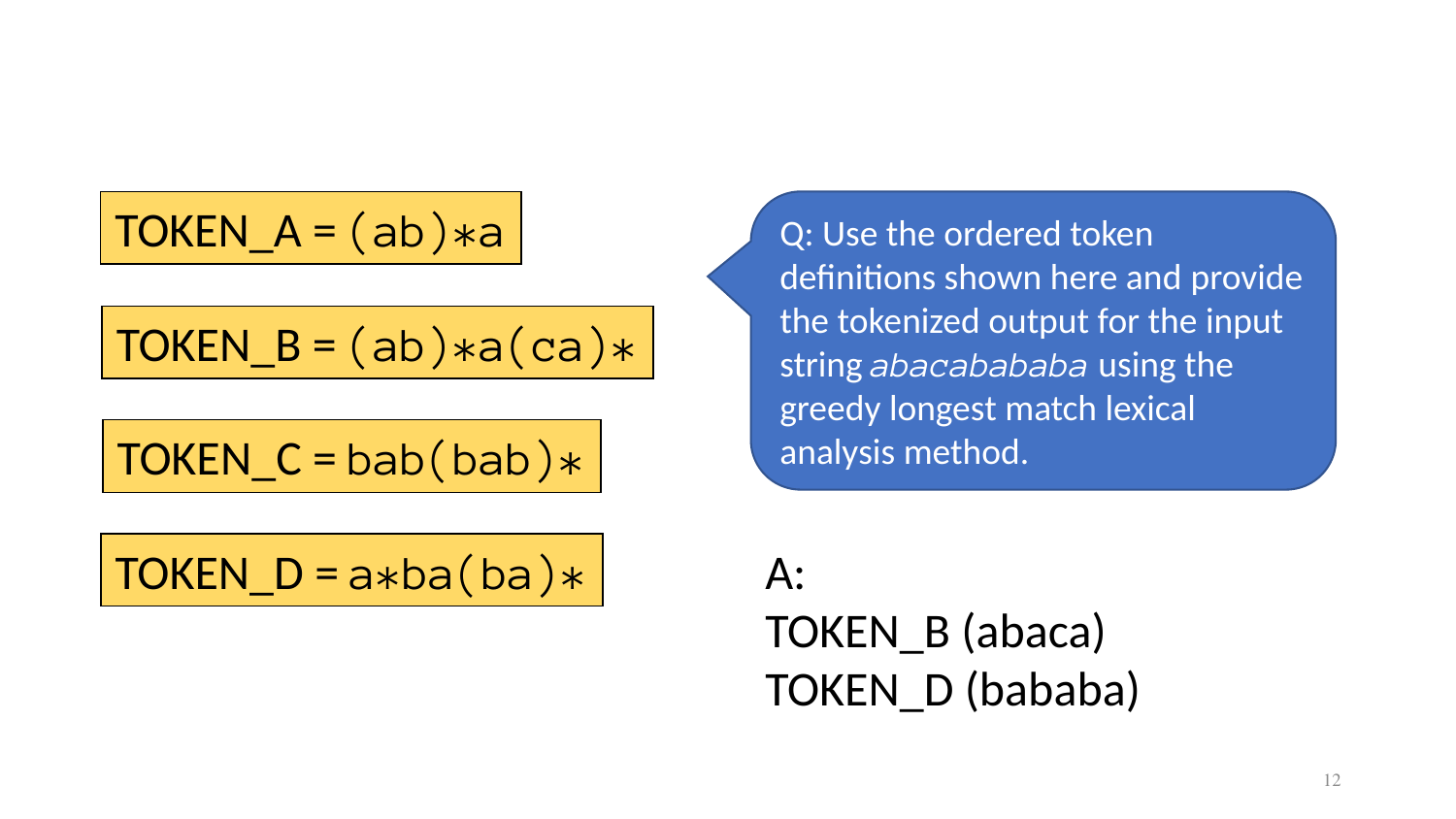

TOKEN_A = (ab)*a
Q: Use the ordered token definitions shown here and provide the tokenized output for the input string abacabababa using the greedy longest match lexical analysis method.
TOKEN_B = (ab)*a(ca)*
TOKEN_C = bab(bab)*
TOKEN_D = a*ba(ba)*
A:
TOKEN_B (abaca)
TOKEN_D (bababa)
12